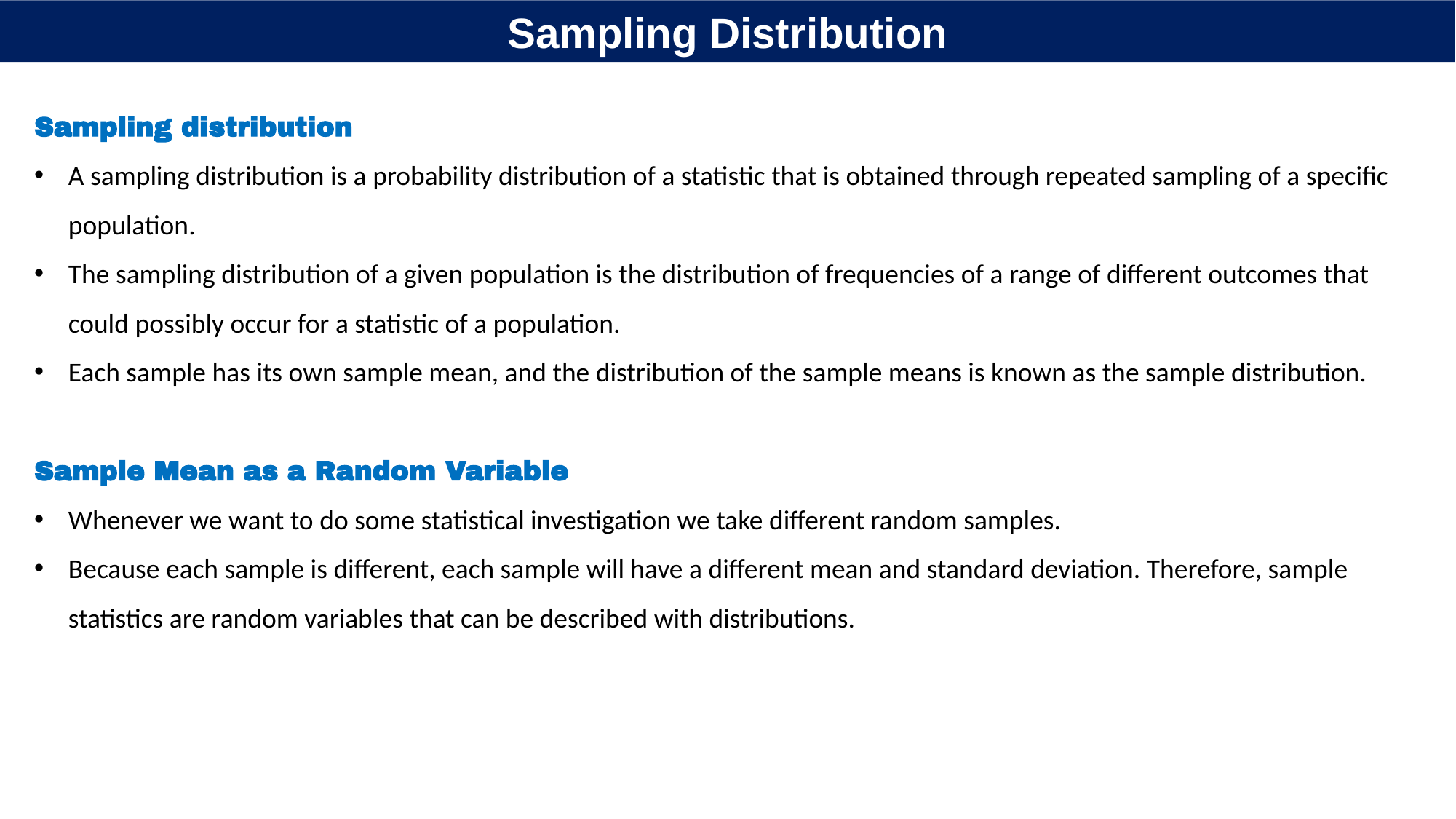

Sampling Distribution
Sampling distribution
A sampling distribution is a probability distribution of a statistic that is obtained through repeated sampling of a specific population.
The sampling distribution of a given population is the distribution of frequencies of a range of different outcomes that could possibly occur for a statistic of a population.
Each sample has its own sample mean, and the distribution of the sample means is known as the sample distribution.

Sample Mean as a Random Variable
Whenever we want to do some statistical investigation we take different random samples.
Because each sample is different, each sample will have a different mean and standard deviation. Therefore, sample statistics are random variables that can be described with distributions.